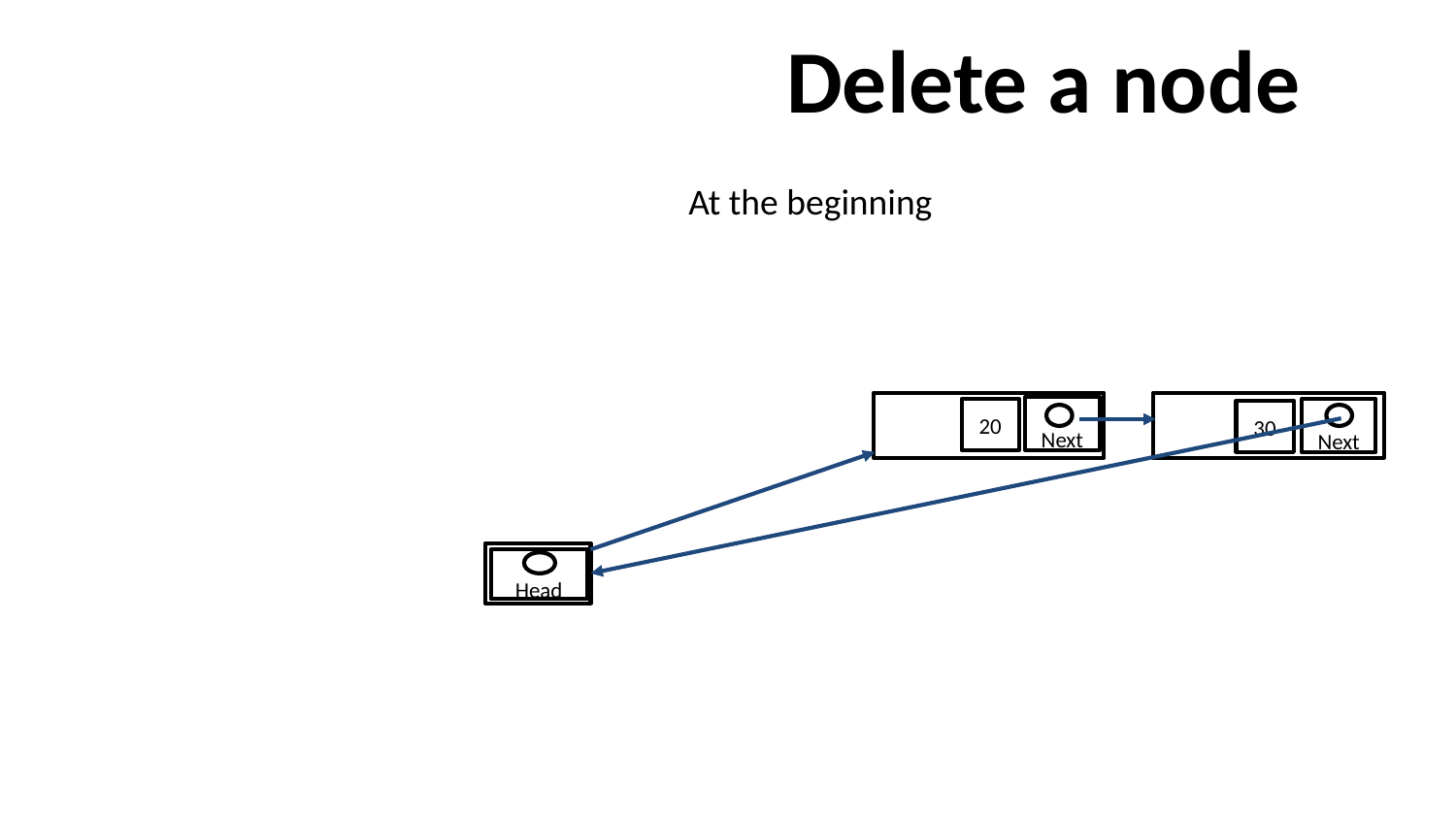

# Delete a node
At the beginning

 Next
20

 Next
30

    Head